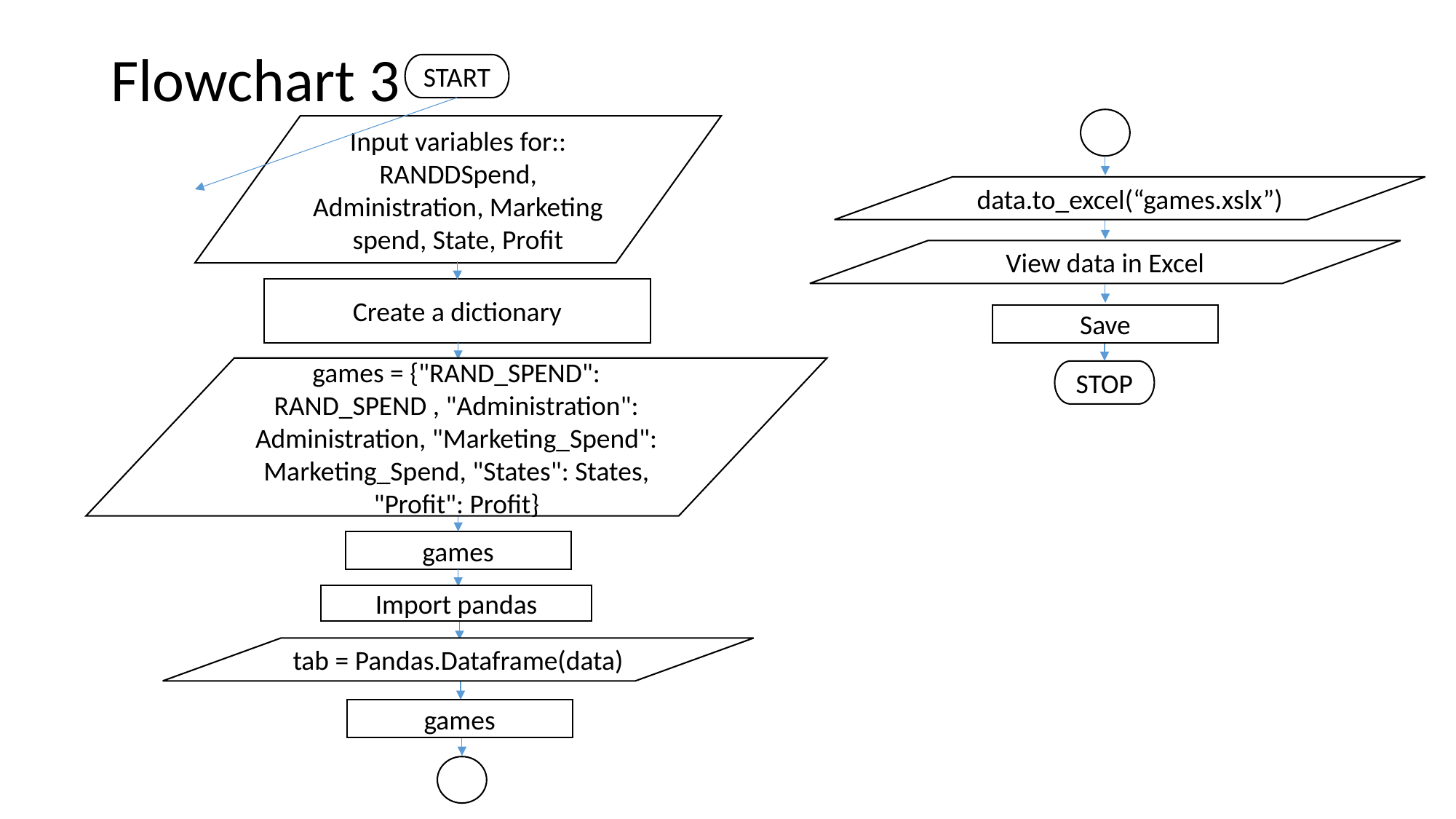

# Flowchart 3
START

Input variables for::
RANDDSpend, Administration, Marketing spend, State, Profit
data.to_excel(“games.xslx”)
View data in Excel
Create a dictionary
Save
games = {"RAND_SPEND": RAND_SPEND , "Administration": Administration, "Marketing_Spend": Marketing_Spend, "States": States, "Profit": Profit}
STOP
games
Import pandas
tab = Pandas.Dataframe(data)
games